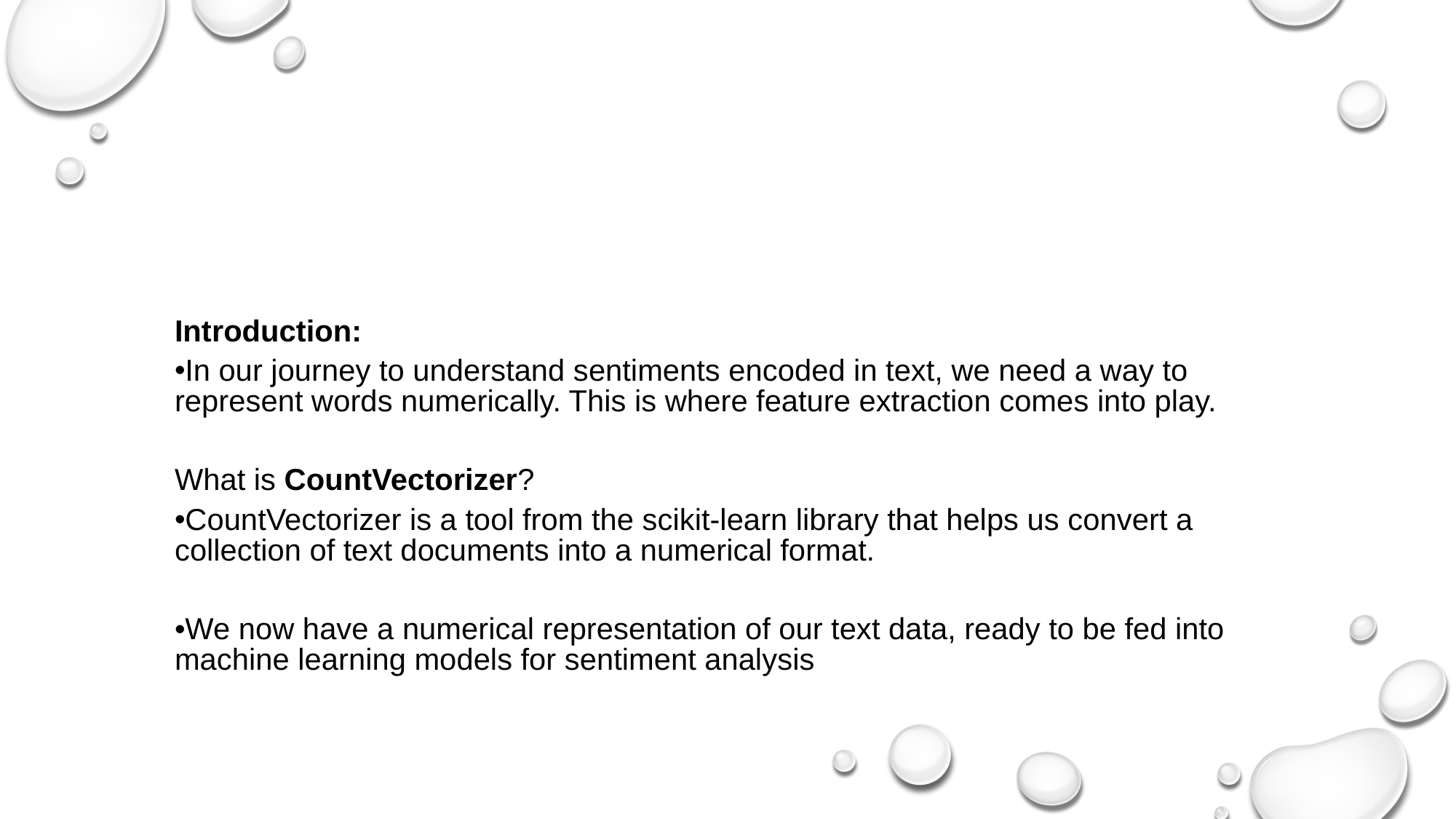

Feature Extraction with CountVectorizer
Introduction:
In our journey to understand sentiments encoded in text, we need a way to represent words numerically. This is where feature extraction comes into play.

What is CountVectorizer?
CountVectorizer is a tool from the scikit-learn library that helps us convert a collection of text documents into a numerical format.

We now have a numerical representation of our text data, ready to be fed into machine learning models for sentiment analysis